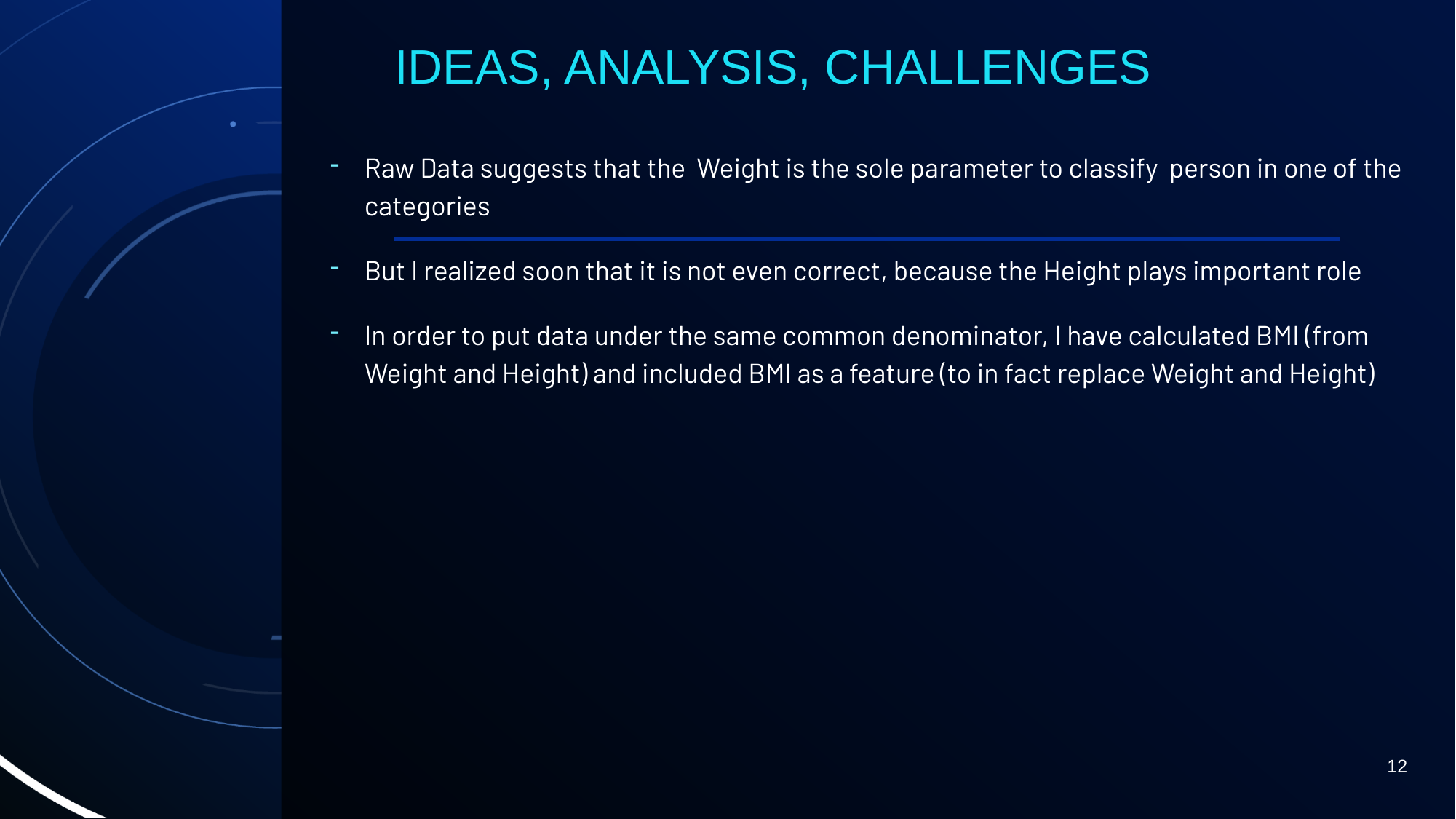

# Ideas, analysis, Challenges
Raw Data suggests that the  Weight is the sole parameter to classify  person in one of the categories
But I realized soon that it is not even correct, because the Height plays important role
In order to put data under the same common denominator, I have calculated BMI (from Weight and Height) and included BMI as a feature (to in fact replace Weight and Height)
12